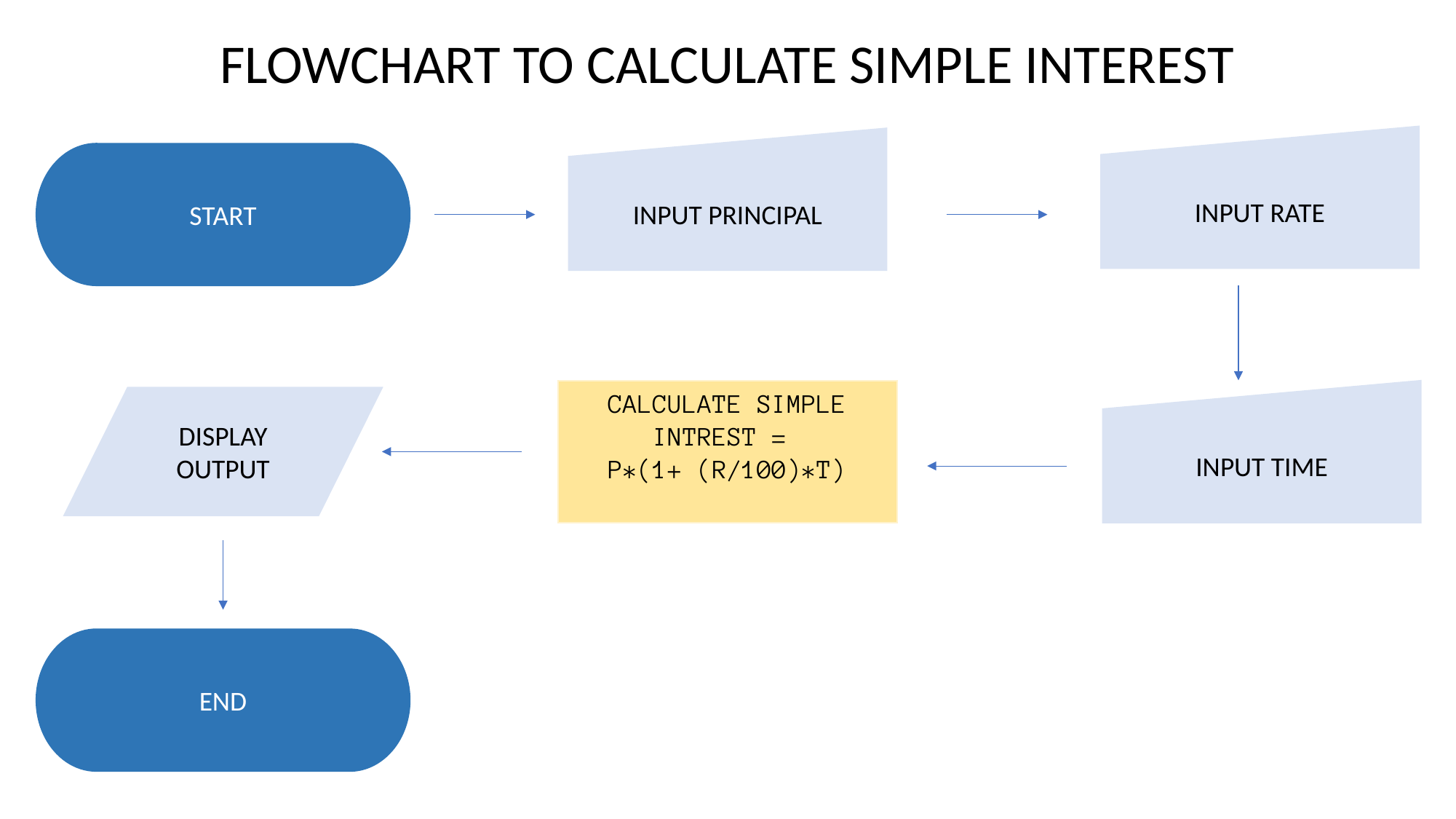

FLOWCHART TO CALCULATE SIMPLE INTEREST
INPUT RATE
INPUT PRINCIPAL
START
CALCULATE SIMPLE INTREST =
P*(1+ (R/100)*T)

INPUT TIME
DISPLAY OUTPUT
END